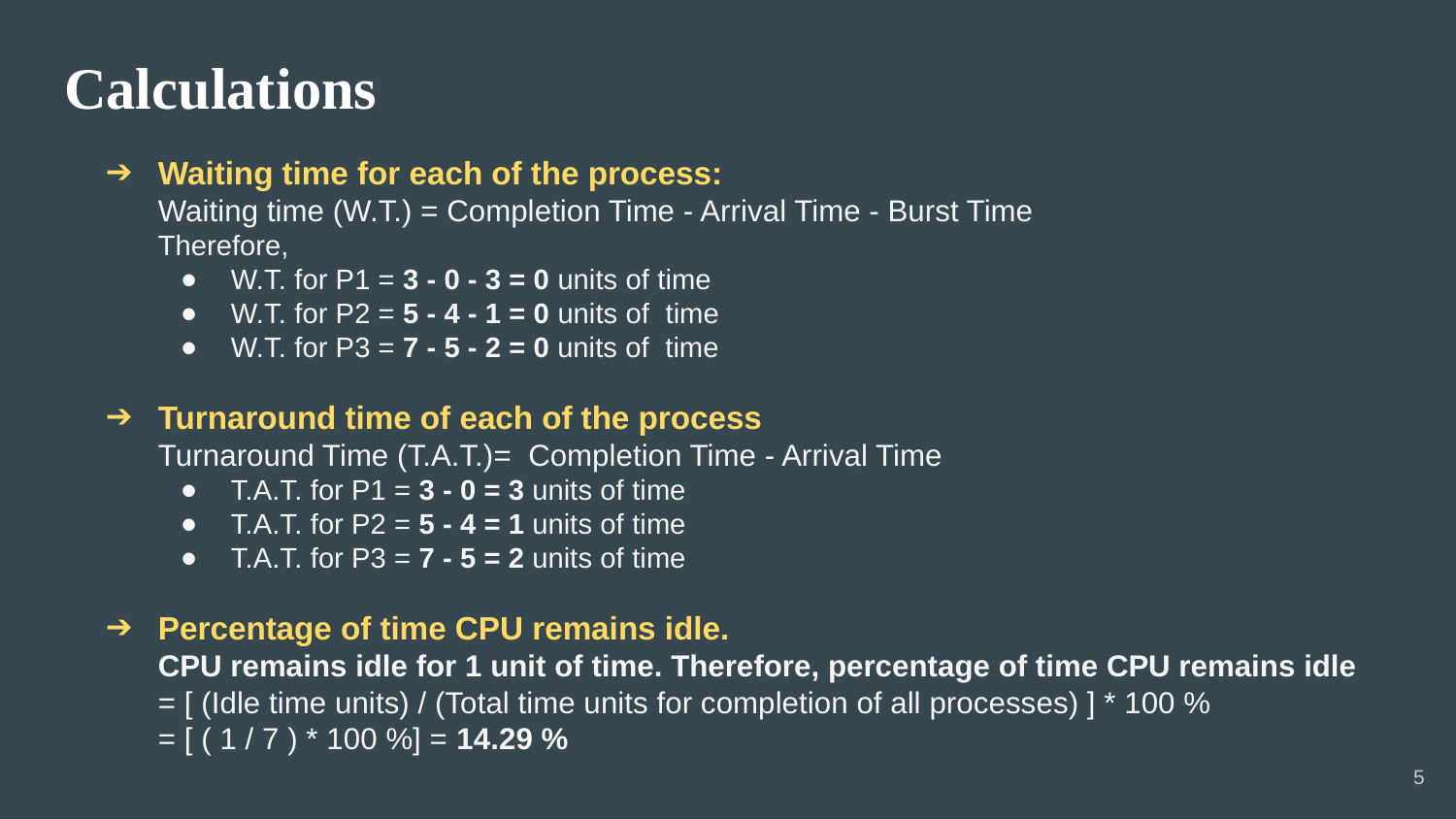

# Calculations
Waiting time for each of the process:
Waiting time (W.T.) = Completion Time - Arrival Time - Burst Time
Therefore,
W.T. for P1 = 3 - 0 - 3 = 0 units of time
W.T. for P2 = 5 - 4 - 1 = 0 units of  time
W.T. for P3 = 7 - 5 - 2 = 0 units of  time

Turnaround time of each of the process
Turnaround Time (T.A.T.)=  Completion Time - Arrival Time
T.A.T. for P1 = 3 - 0 = 3 units of time
T.A.T. for P2 = 5 - 4 = 1 units of time
T.A.T. for P3 = 7 - 5 = 2 units of time

Percentage of time CPU remains idle.
CPU remains idle for 1 unit of time. Therefore, percentage of time CPU remains idle
= [ (Idle time units) / (Total time units for completion of all processes) ] * 100 %
= [ ( 1 / 7 ) * 100 %] = 14.29 %
5